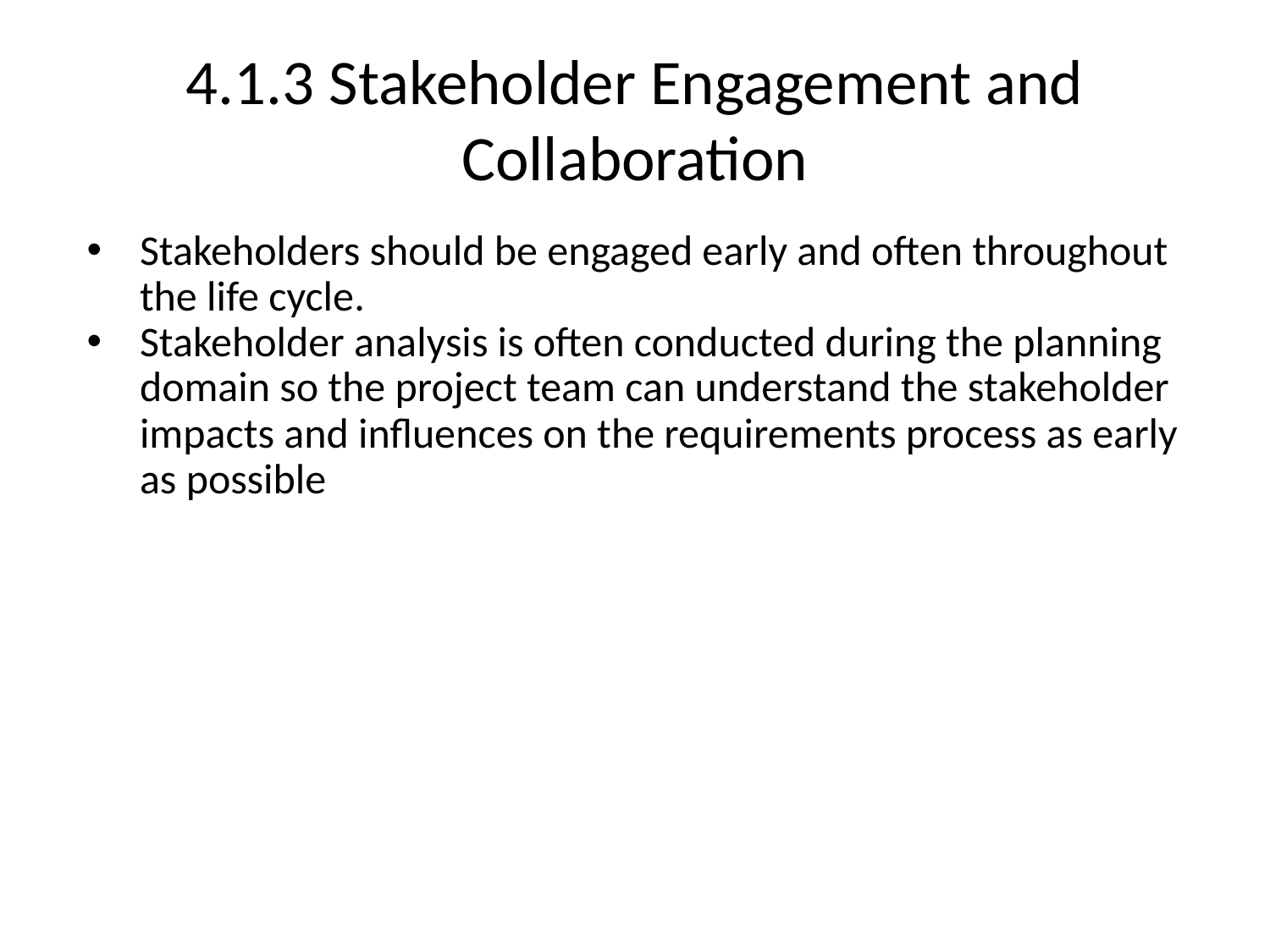

# 4.1.3 Stakeholder Engagement and Collaboration
Stakeholders should be engaged early and often throughout the life cycle.
Stakeholder analysis is often conducted during the planning domain so the project team can understand the stakeholder impacts and influences on the requirements process as early as possible